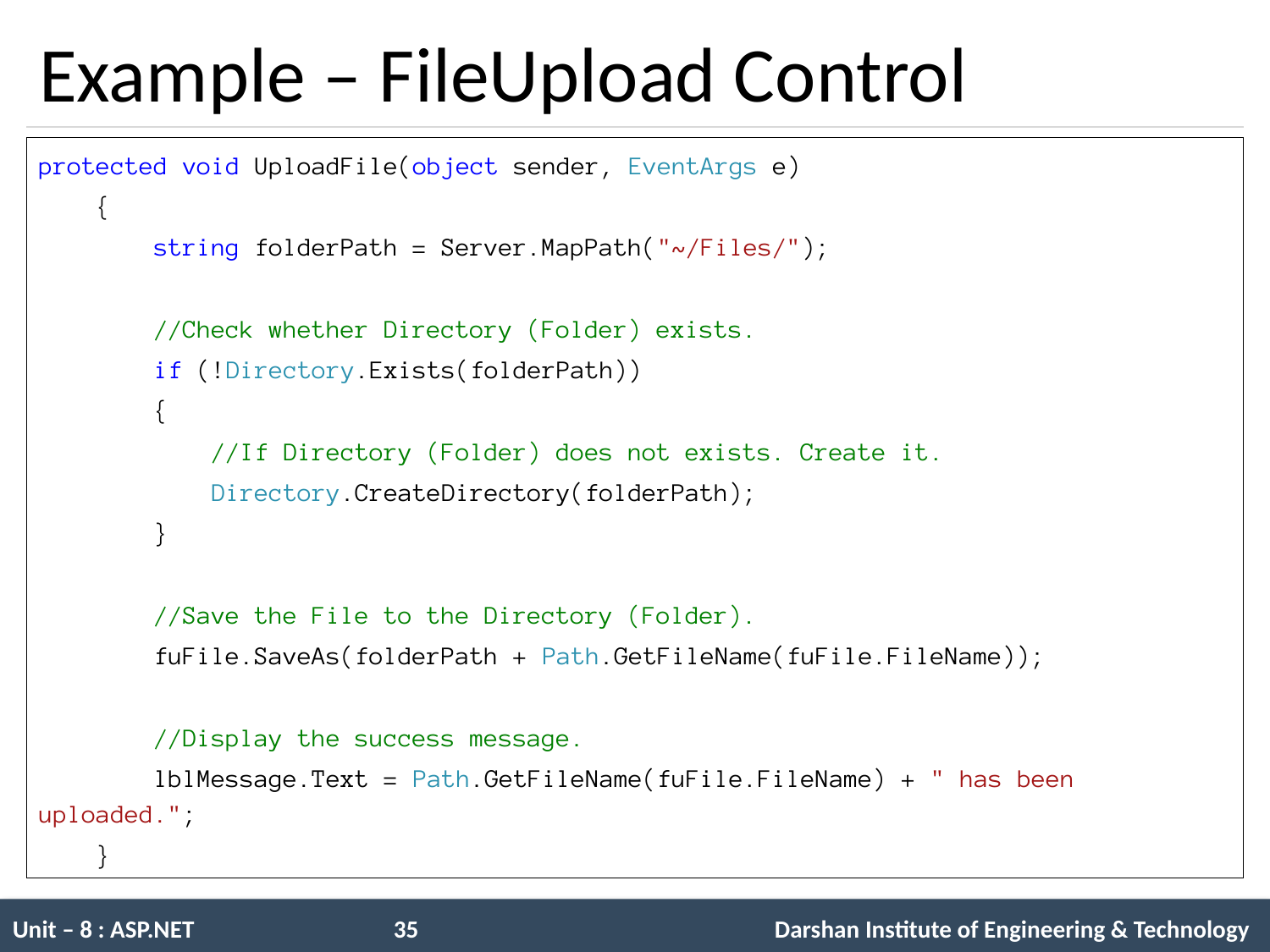

# Example – FileUpload Control
protected void UploadFile(object sender, EventArgs e)
    {
        string folderPath = Server.MapPath("~/Files/");

        //Check whether Directory (Folder) exists.
        if (!Directory.Exists(folderPath))
        {
            //If Directory (Folder) does not exists. Create it.
            Directory.CreateDirectory(folderPath);
        }

        //Save the File to the Directory (Folder).
        fuFile.SaveAs(folderPath + Path.GetFileName(fuFile.FileName));

        //Display the success message.
        lblMessage.Text = Path.GetFileName(fuFile.FileName) + " has been 	uploaded.";
    }